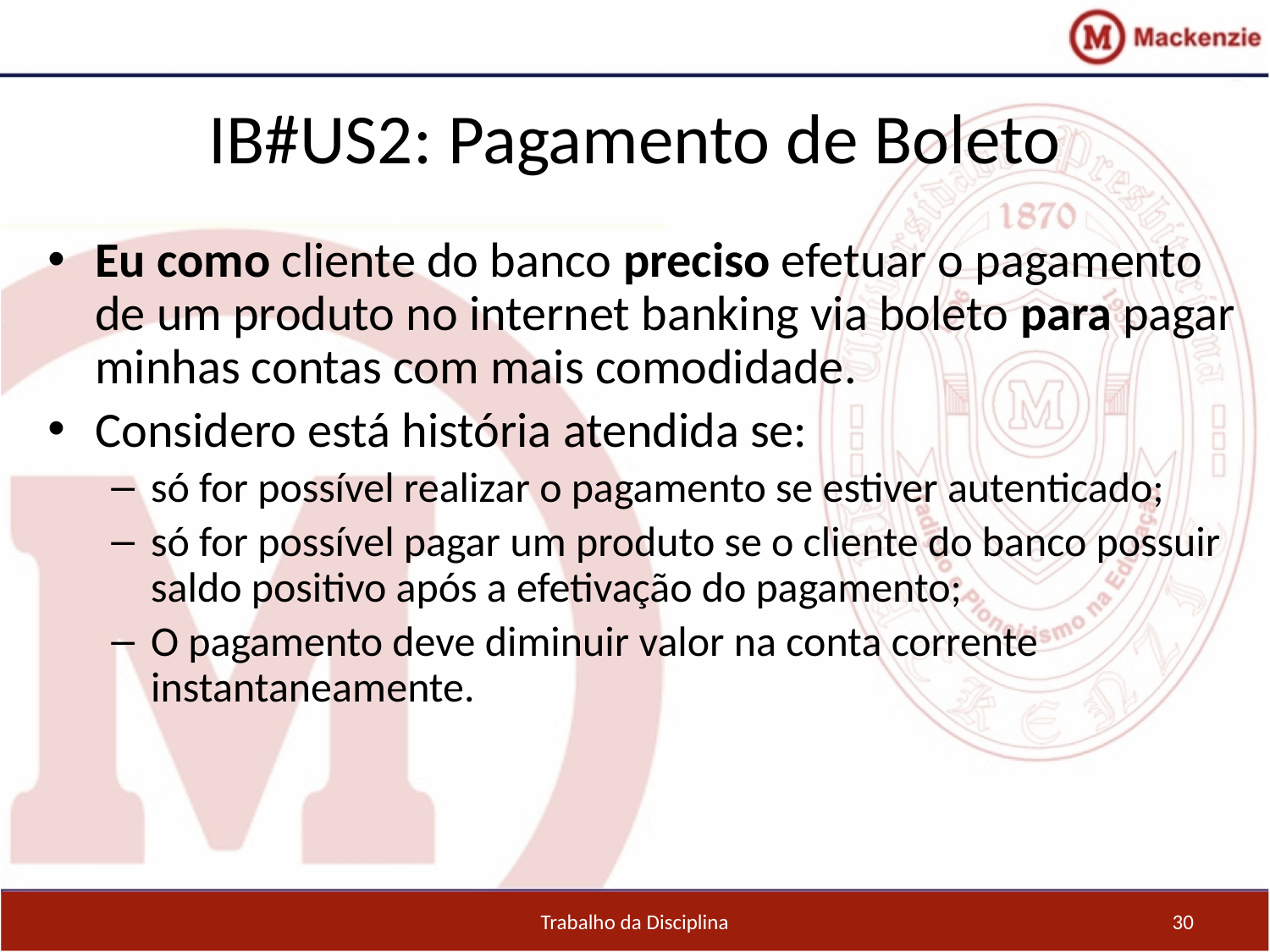

IB#US2: Pagamento de Boleto
Eu como cliente do banco preciso efetuar o pagamento de um produto no internet banking via boleto para pagar minhas contas com mais comodidade.
Considero está história atendida se:
só for possível realizar o pagamento se estiver autenticado;
só for possível pagar um produto se o cliente do banco possuir saldo positivo após a efetivação do pagamento;
O pagamento deve diminuir valor na conta corrente instantaneamente.

Trabalho da Disciplina
30